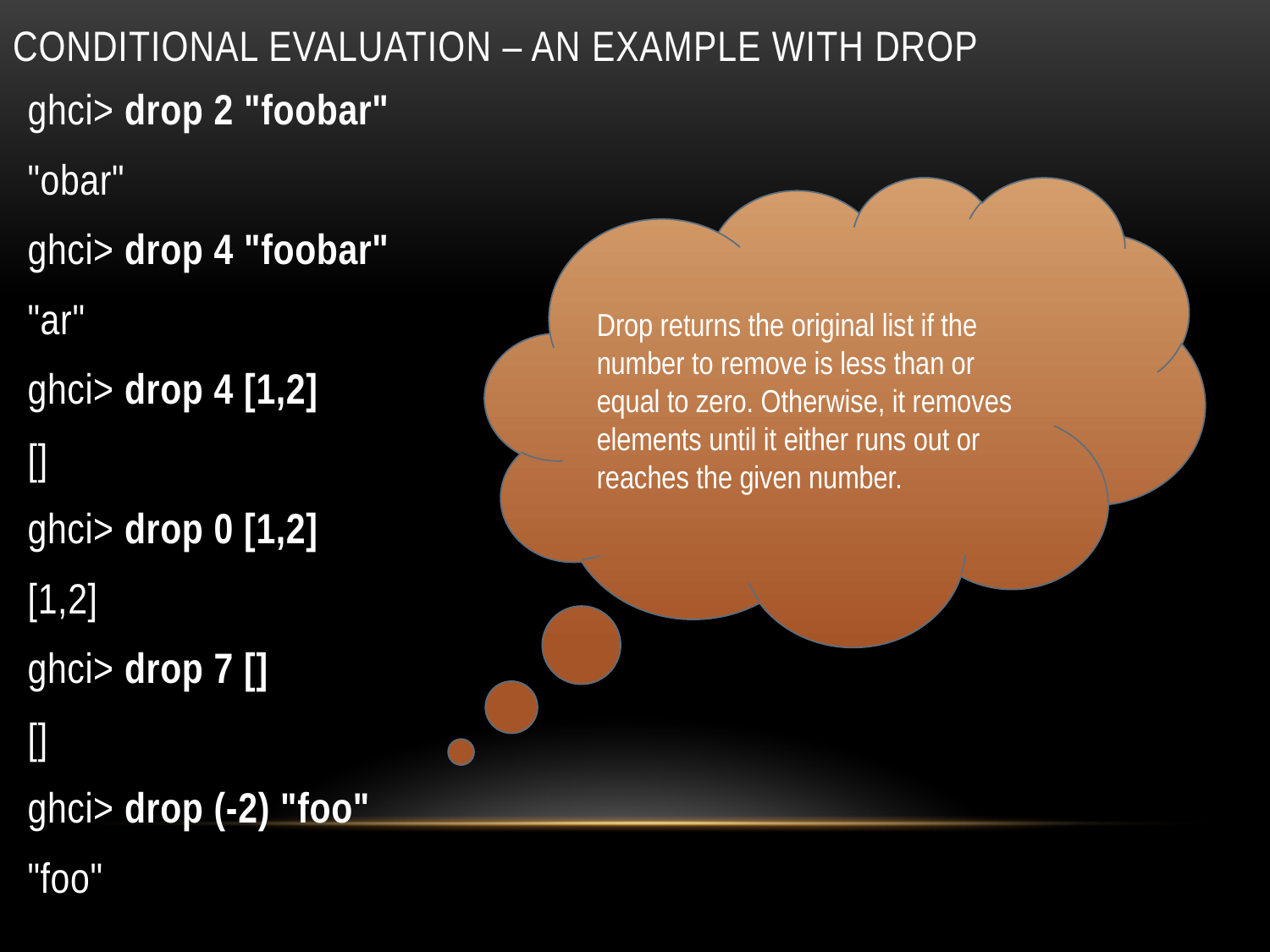

# Conditional Evaluation – an example with drop
ghci> drop 2 "foobar"
"obar"
ghci> drop 4 "foobar"
"ar"
ghci> drop 4 [1,2]
[]
ghci> drop 0 [1,2]
[1,2]
ghci> drop 7 []
[]
ghci> drop (-2) "foo"
"foo"
Drop returns the original list if the number to remove is less than or equal to zero. Otherwise, it removes elements until it either runs out or
reaches the given number.